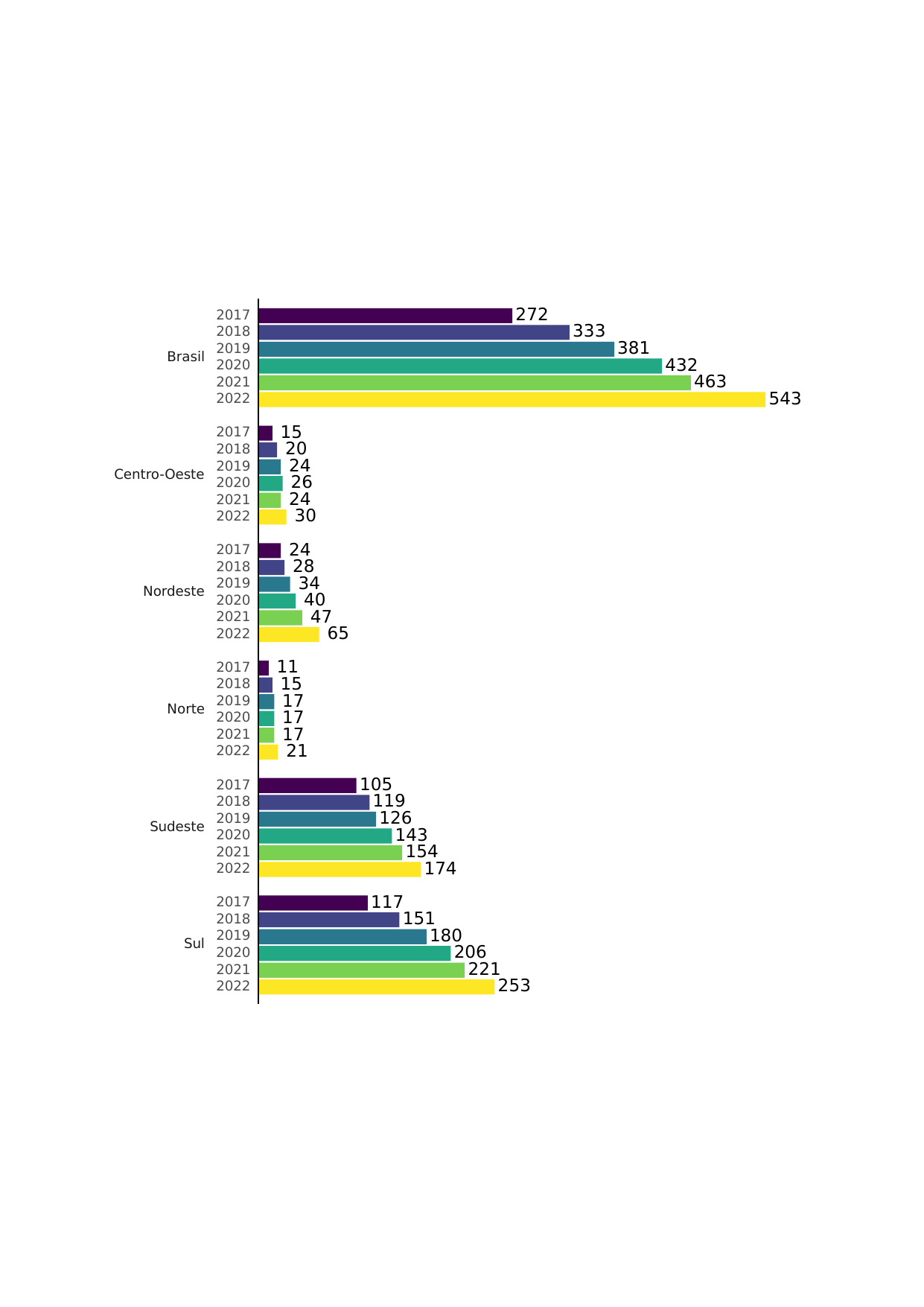

272
2017

333
2018

381
2019

Brasil

432
2020

463
2021

543
2022

 15
2017

 20
2018

 24
2019

Centro-Oeste

 26
2020

 24
2021

 30
2022

 24
2017

 28
2018

 34
2019

Nordeste

 40
2020

 47
2021

 65
2022

 11
2017

 15
2018

 17
2019

Norte

 17
2020

 17
2021

 21
2022

105
2017

119
2018

126
2019

Sudeste

143
2020

154
2021

174
2022

117
2017

151
2018

180
2019

Sul

206
2020

221
2021

253
2022